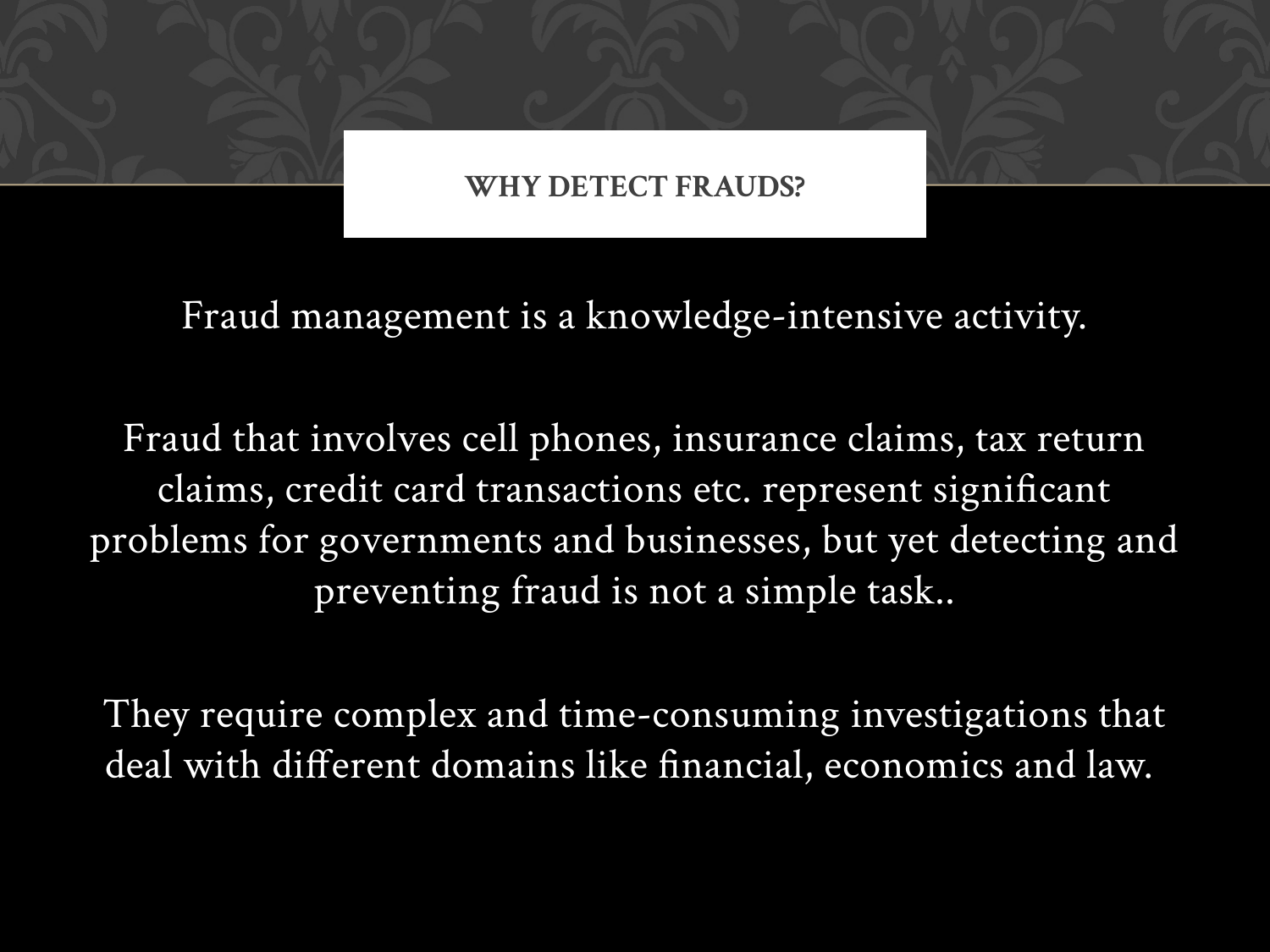

# Why detect Frauds?
Fraud management is a knowledge-intensive activity.

Fraud that involves cell phones, insurance claims, tax return claims, credit card transactions etc. represent significant problems for governments and businesses, but yet detecting and preventing fraud is not a simple task..

They require complex and time-consuming investigations that deal with different domains like financial, economics and law.